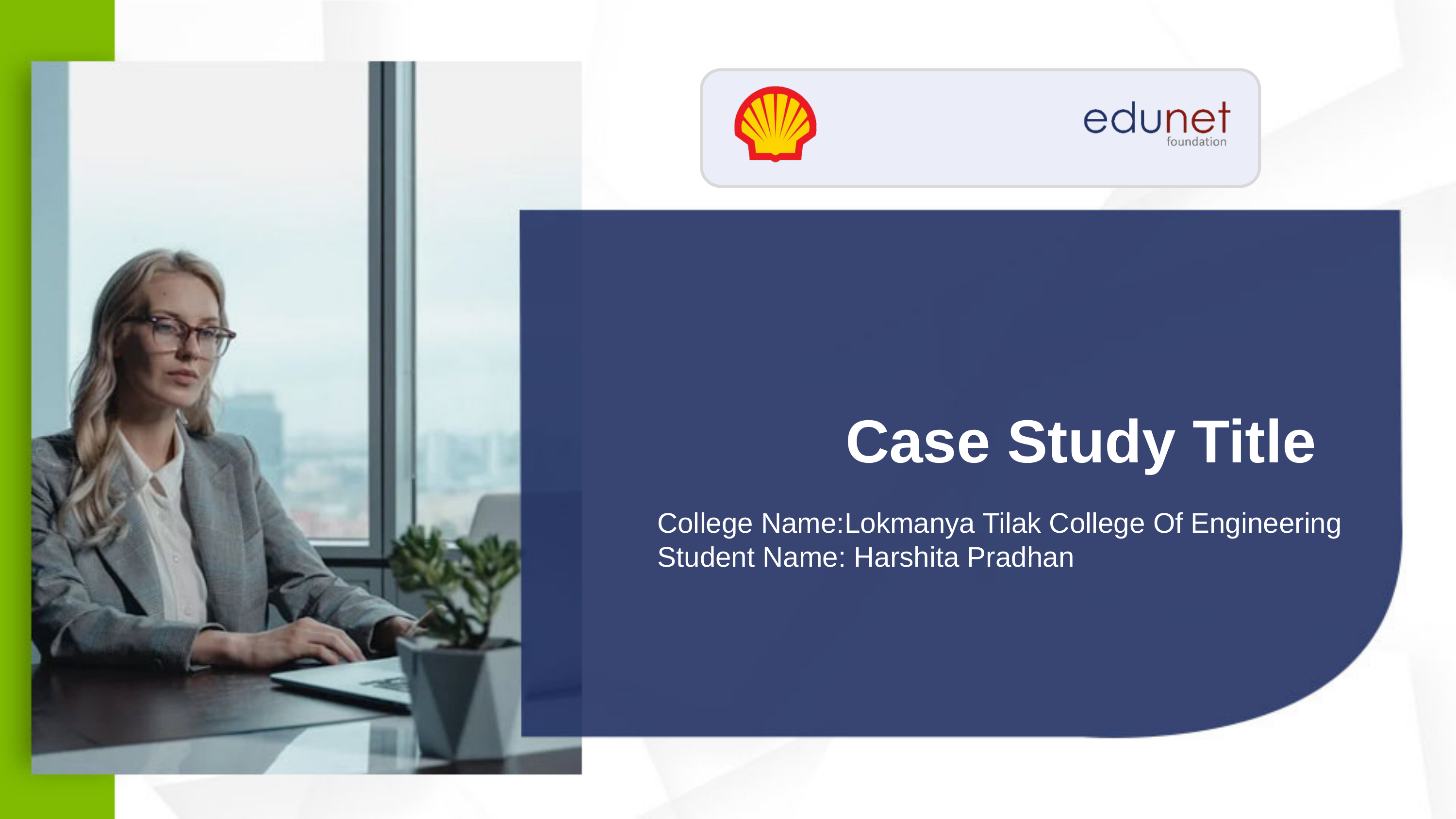

Case Study Title

College Name:Lokmanya Tilak College Of Engineering
Student Name: Harshita Pradhan